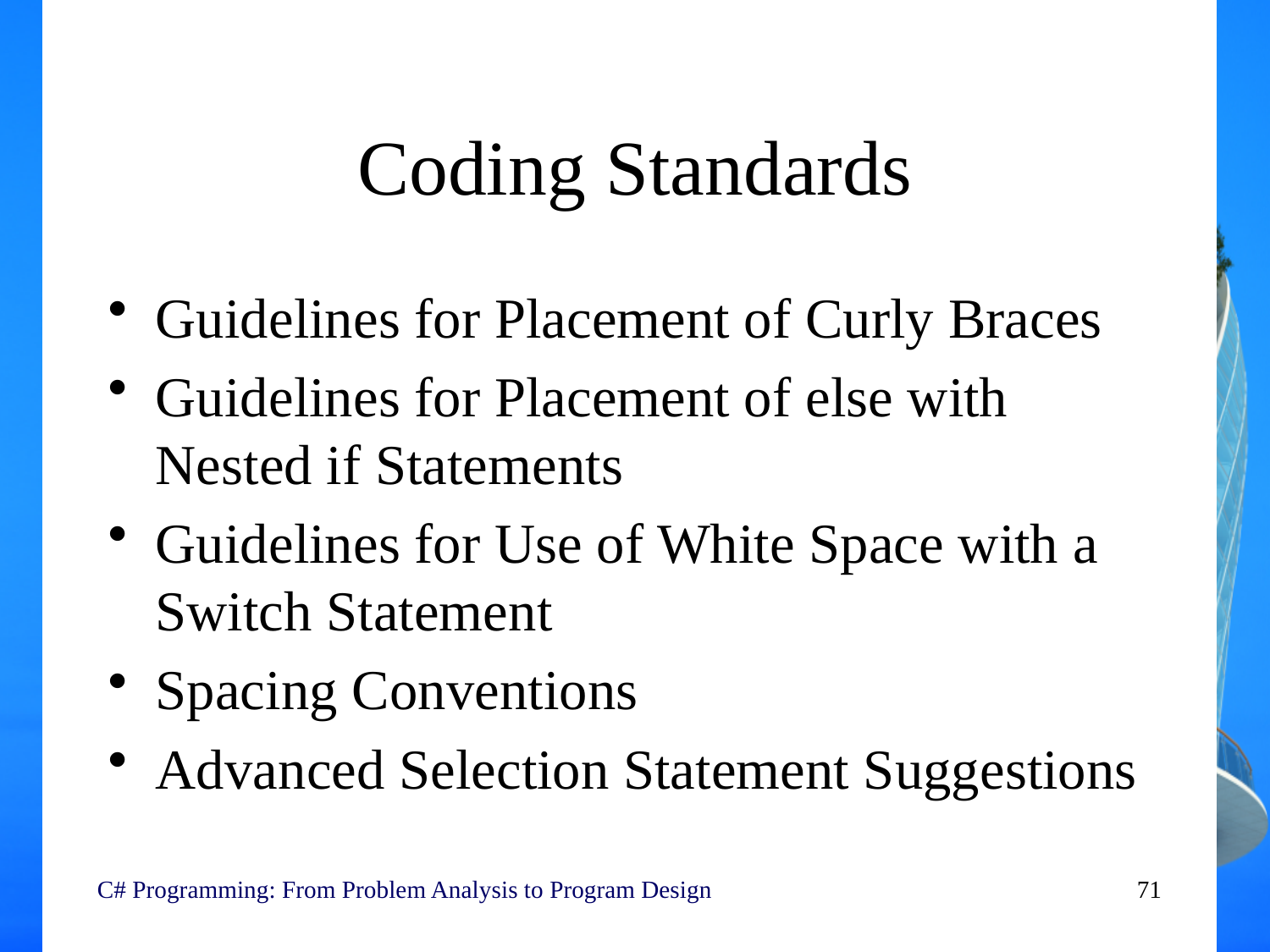

# Coding Standards
Guidelines for Placement of Curly Braces
Guidelines for Placement of else with Nested if Statements
Guidelines for Use of White Space with a Switch Statement
Spacing Conventions
Advanced Selection Statement Suggestions
C# Programming: From Problem Analysis to Program Design

71